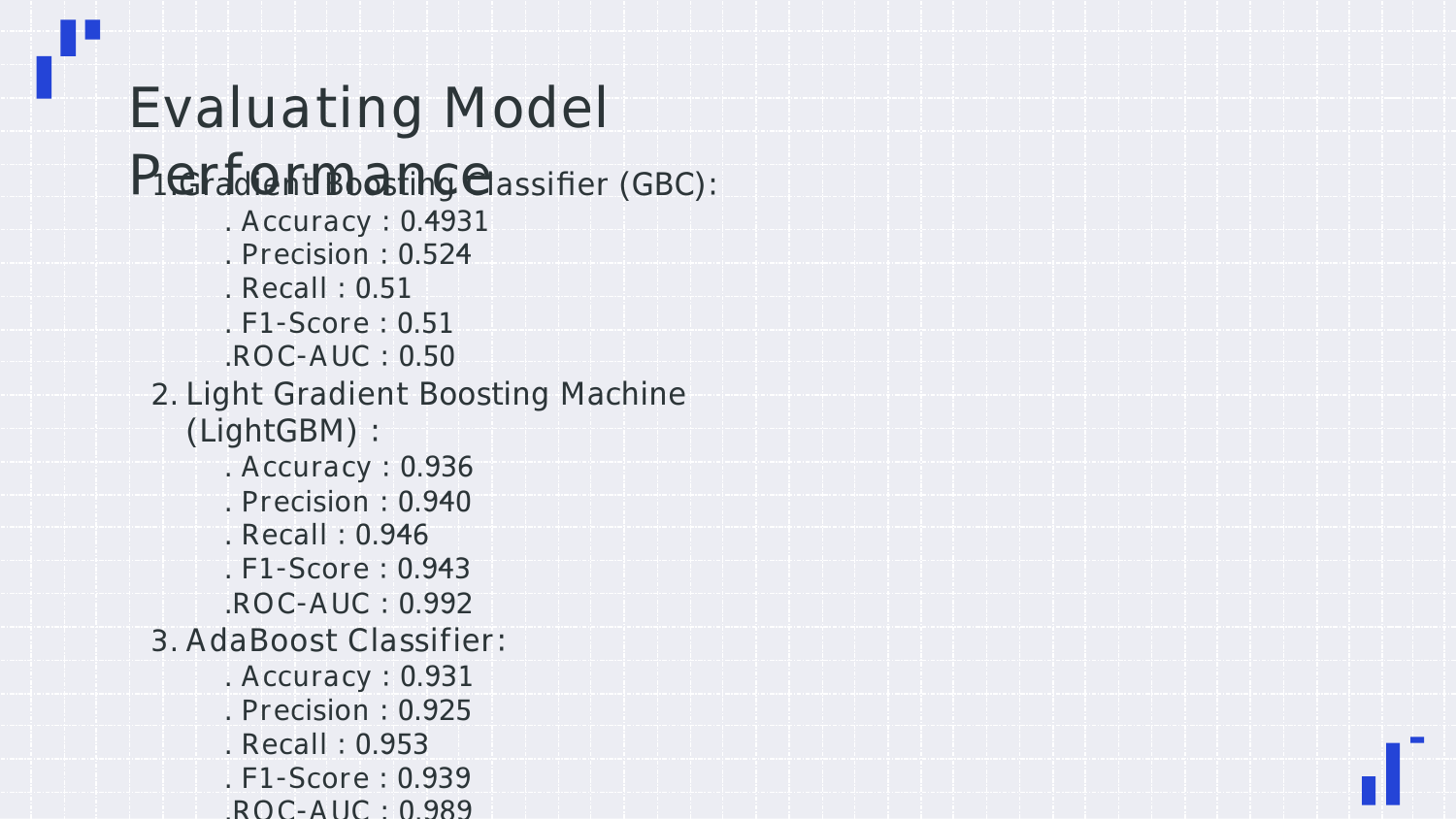

# Evaluating Model Performance

Gradient Boosting Classifier (GBC):
. Accuracy : 0.4931
. Precision : 0.524
. Recall : 0.51
. F1-Score : 0.51
.ROC-AUC : 0.50
Light Gradient Boosting Machine (LightGBM) :
. Accuracy : 0.936
. Precision : 0.940
. Recall : 0.946
. F1-Score : 0.943
.ROC-AUC : 0.992
AdaBoost Classifier:
. Accuracy : 0.931
. Precision : 0.925
. Recall : 0.953
. F1-Score : 0.939
.ROC-AUC : 0.989